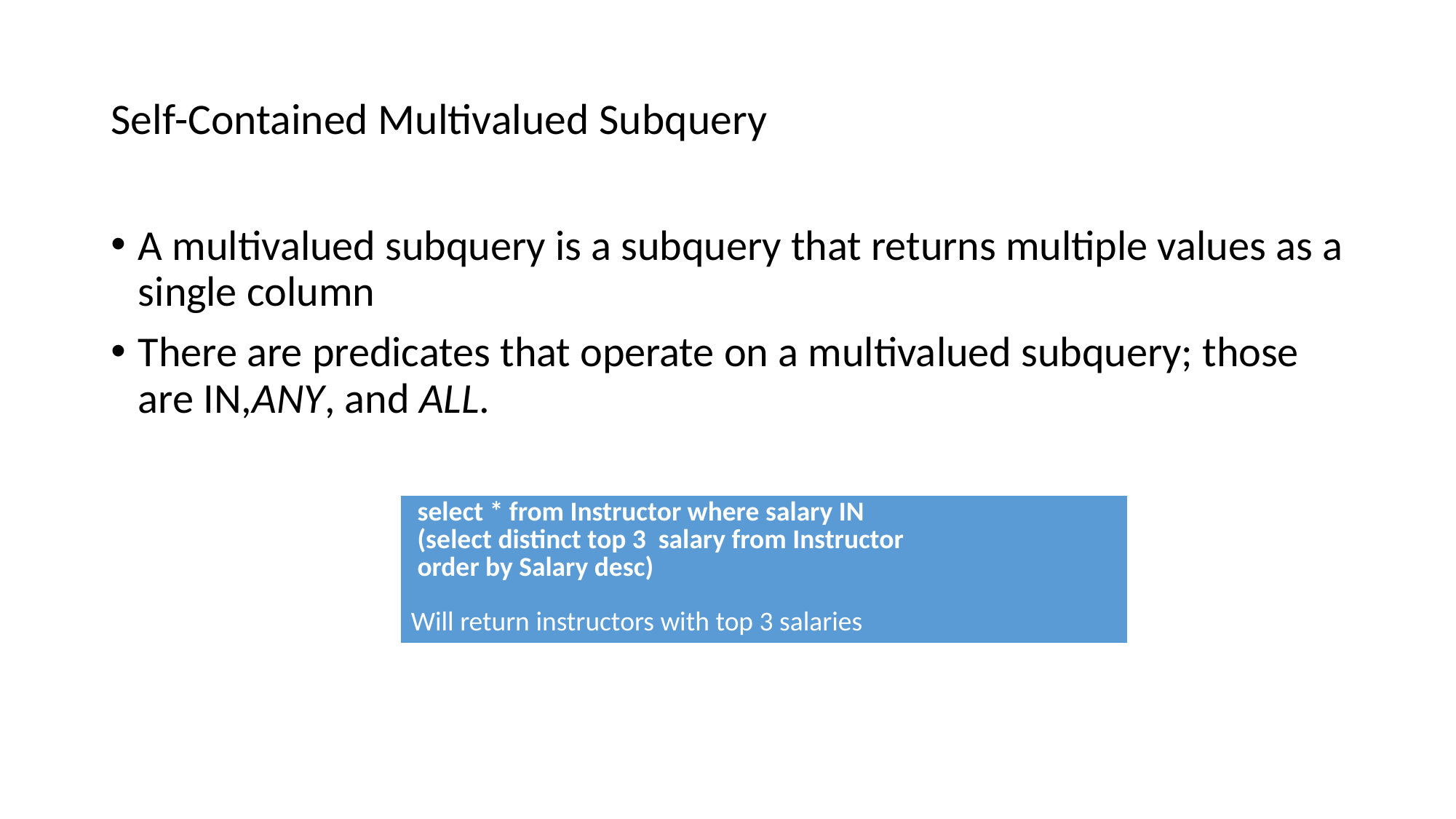

# Self-Contained Multivalued Subquery
A multivalued subquery is a subquery that returns multiple values as a single column
There are predicates that operate on a multivalued subquery; those are IN,ANY, and ALL.
| select \* from Instructor where salary IN (select distinct top 3 salary from Instructor order by Salary desc) Will return instructors with top 3 salaries |
| --- |